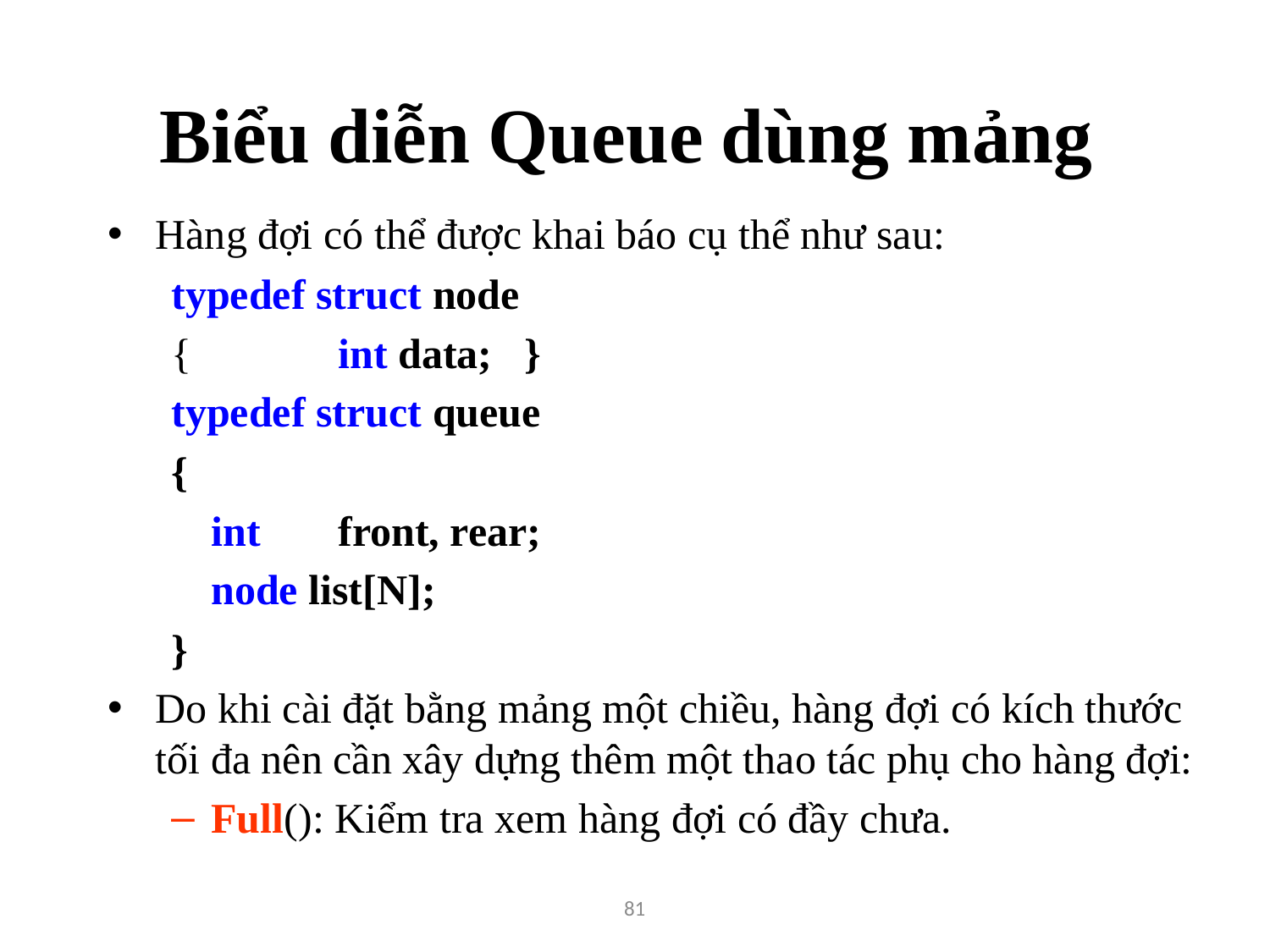

# Biểu diễn Queue dùng mảng
Hàng đợi có thể được khai báo cụ thể như sau:
typedef struct node
{ 		int data;   }
typedef struct queue
{
	int	front, rear;
	node list[N];
}
Do khi cài đặt bằng mảng một chiều, hàng đợi có kích thước tối đa nên cần xây dựng thêm một thao tác phụ cho hàng đợi:
Full(): Kiểm tra xem hàng đợi có đầy chưa.

81